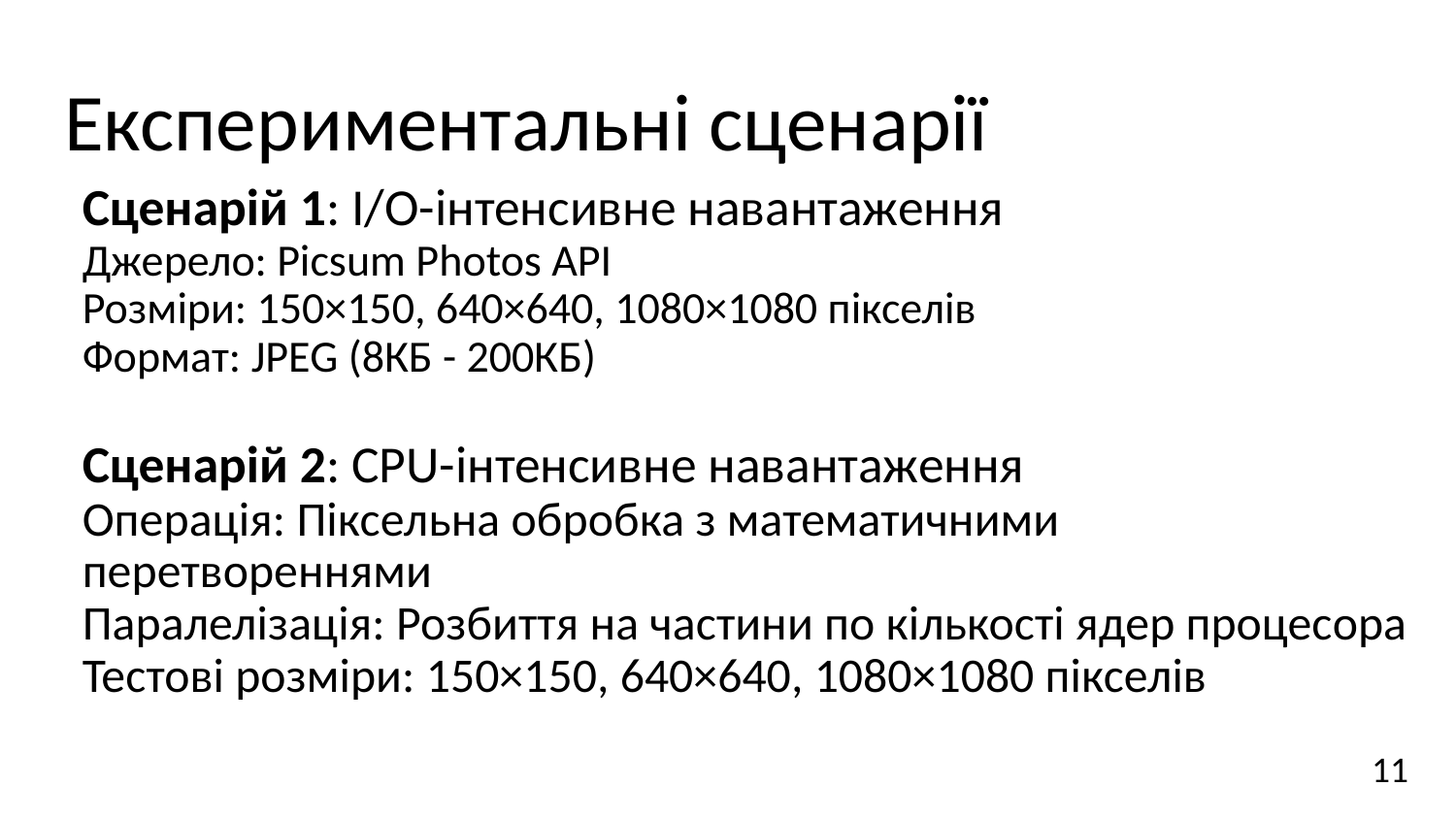

# Експериментальні сценарії
Сценарій 1: I/O-інтенсивне навантаження
Джерело: Picsum Photos API
Розміри: 150×150, 640×640, 1080×1080 пікселів
Формат: JPEG (8КБ - 200КБ)

Сценарій 2: CPU-інтенсивне навантаження
Операція: Піксельна обробка з математичними перетвореннями
Паралелізація: Розбиття на частини по кількості ядер процесора
Тестові розміри: 150×150, 640×640, 1080×1080 пікселів
11